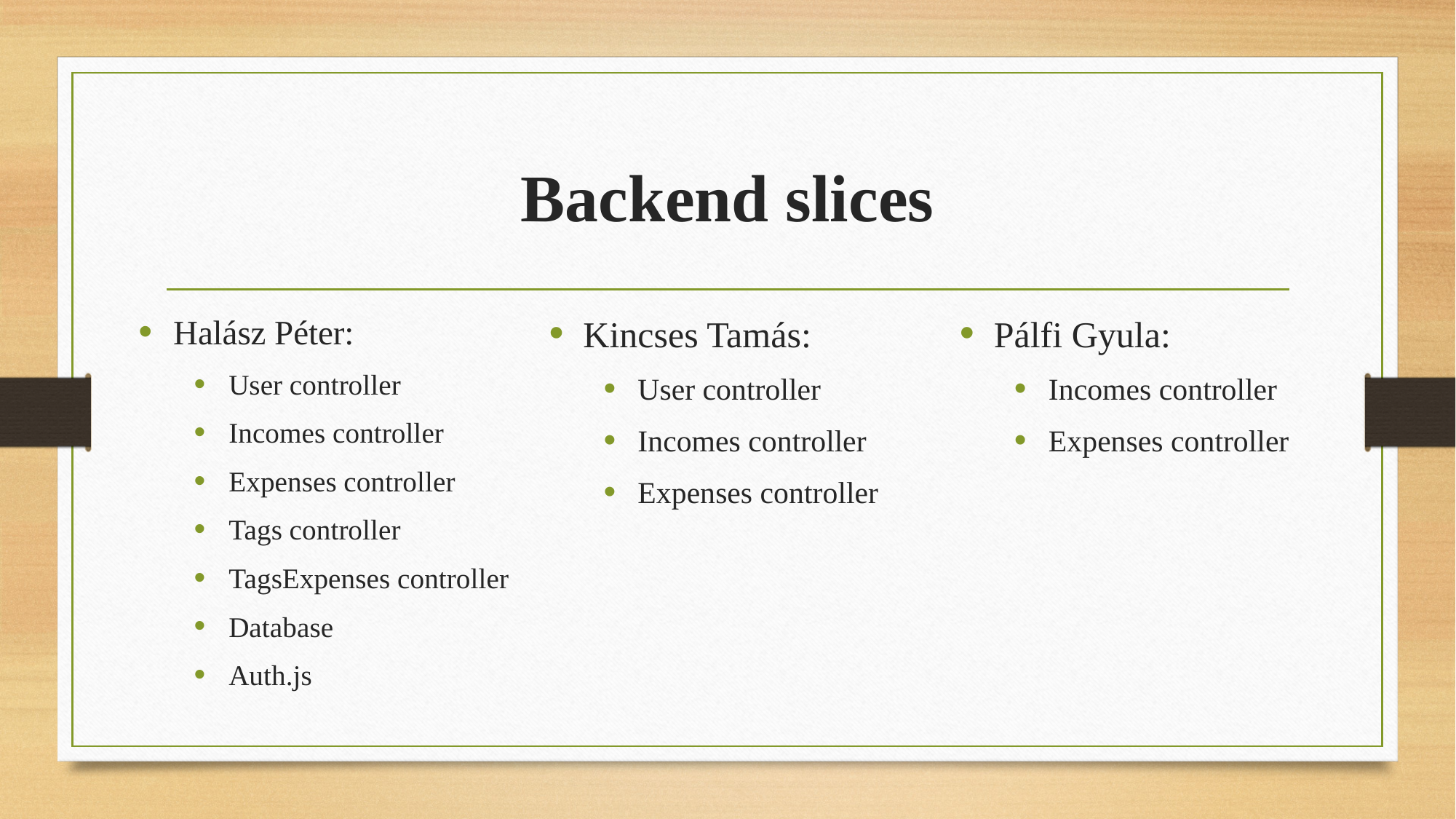

# Backend slices
Halász Péter:
User controller
Incomes controller
Expenses controller
Tags controller
TagsExpenses controller
Database
Auth.js

Kincses Tamás:
User controller
Incomes controller
Expenses controller
Pálfi Gyula:
Incomes controller
Expenses controller